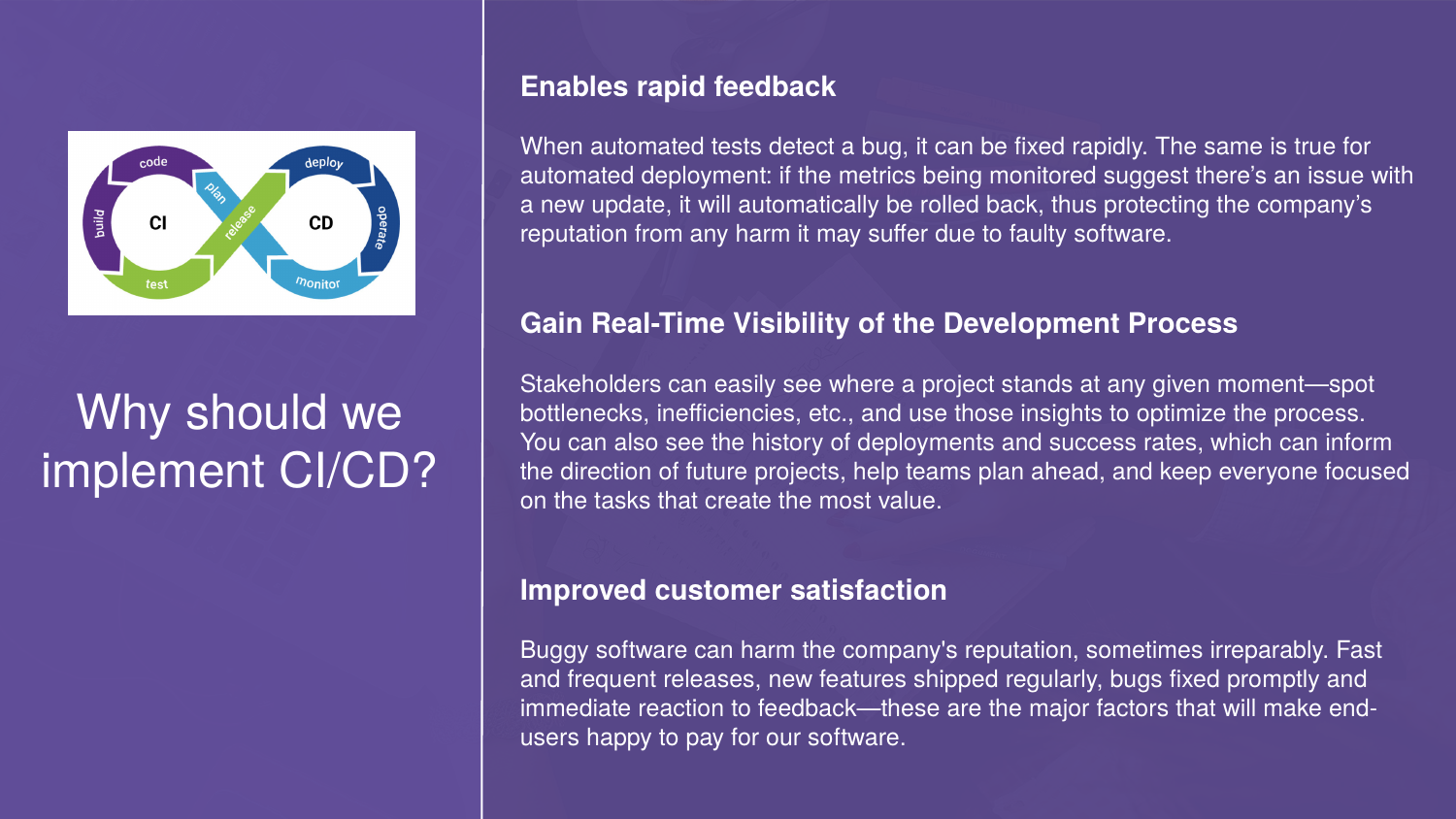

Enables rapid feedback

When automated tests detect a bug, it can be fixed rapidly. The same is true for automated deployment: if the metrics being monitored suggest there’s an issue with a new update, it will automatically be rolled back, thus protecting the company’s reputation from any harm it may suffer due to faulty software.

Gain Real-Time Visibility of the Development Process

Stakeholders can easily see where a project stands at any given moment—spot bottlenecks, inefficiencies, etc., and use those insights to optimize the process.
You can also see the history of deployments and success rates, which can inform the direction of future projects, help teams plan ahead, and keep everyone focused on the tasks that create the most value.

Improved customer satisfaction

Buggy software can harm the company's reputation, sometimes irreparably. Fast and frequent releases, new features shipped regularly, bugs fixed promptly and immediate reaction to feedback—these are the major factors that will make end-users happy to pay for our software.
# Why should we implement CI/CD?